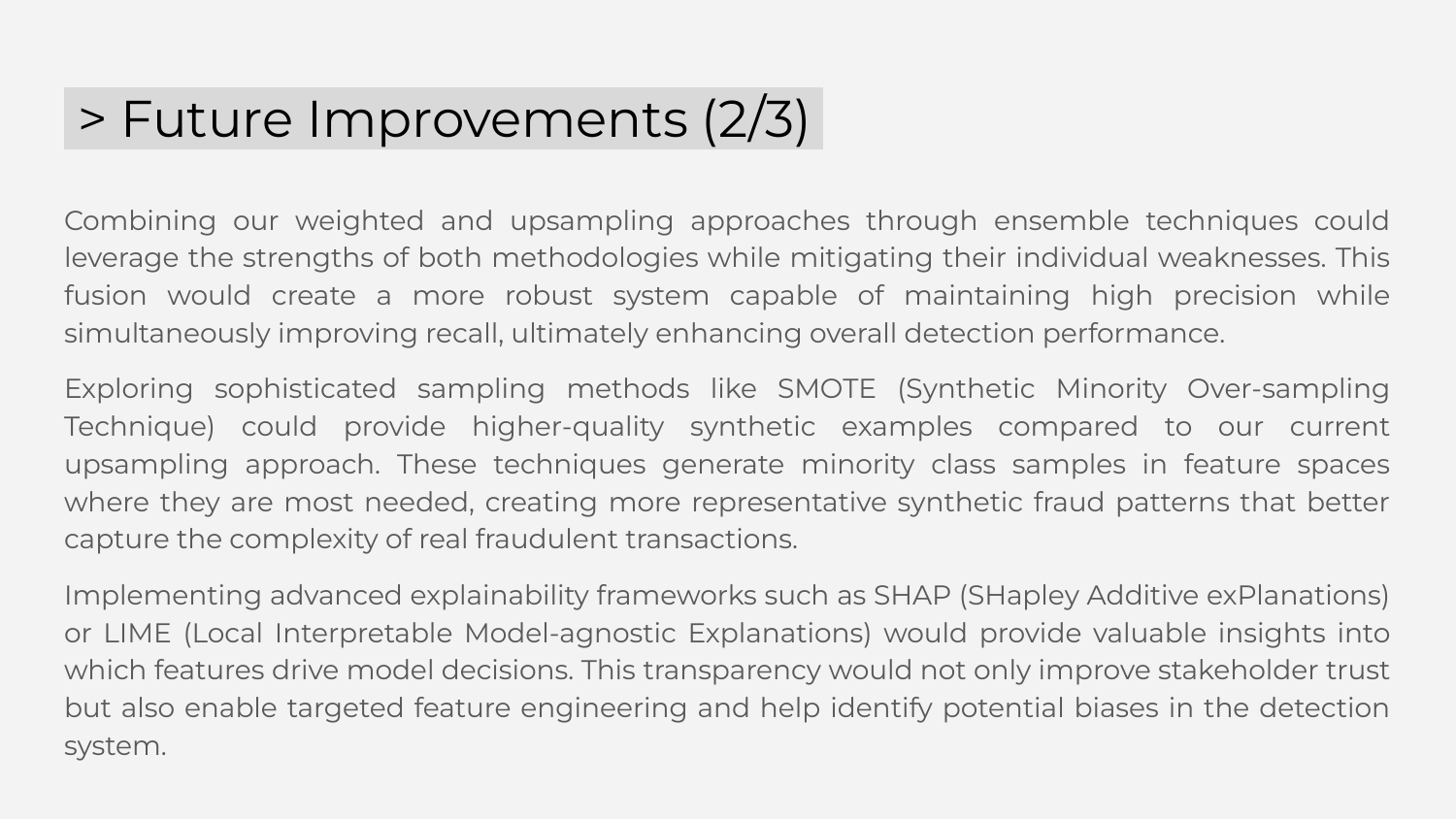

# > Future Improvements (2/3).
Combining our weighted and upsampling approaches through ensemble techniques could leverage the strengths of both methodologies while mitigating their individual weaknesses. This fusion would create a more robust system capable of maintaining high precision while simultaneously improving recall, ultimately enhancing overall detection performance.
Exploring sophisticated sampling methods like SMOTE (Synthetic Minority Over-sampling Technique) could provide higher-quality synthetic examples compared to our current upsampling approach. These techniques generate minority class samples in feature spaces where they are most needed, creating more representative synthetic fraud patterns that better capture the complexity of real fraudulent transactions.
Implementing advanced explainability frameworks such as SHAP (SHapley Additive exPlanations) or LIME (Local Interpretable Model-agnostic Explanations) would provide valuable insights into which features drive model decisions. This transparency would not only improve stakeholder trust but also enable targeted feature engineering and help identify potential biases in the detection system.